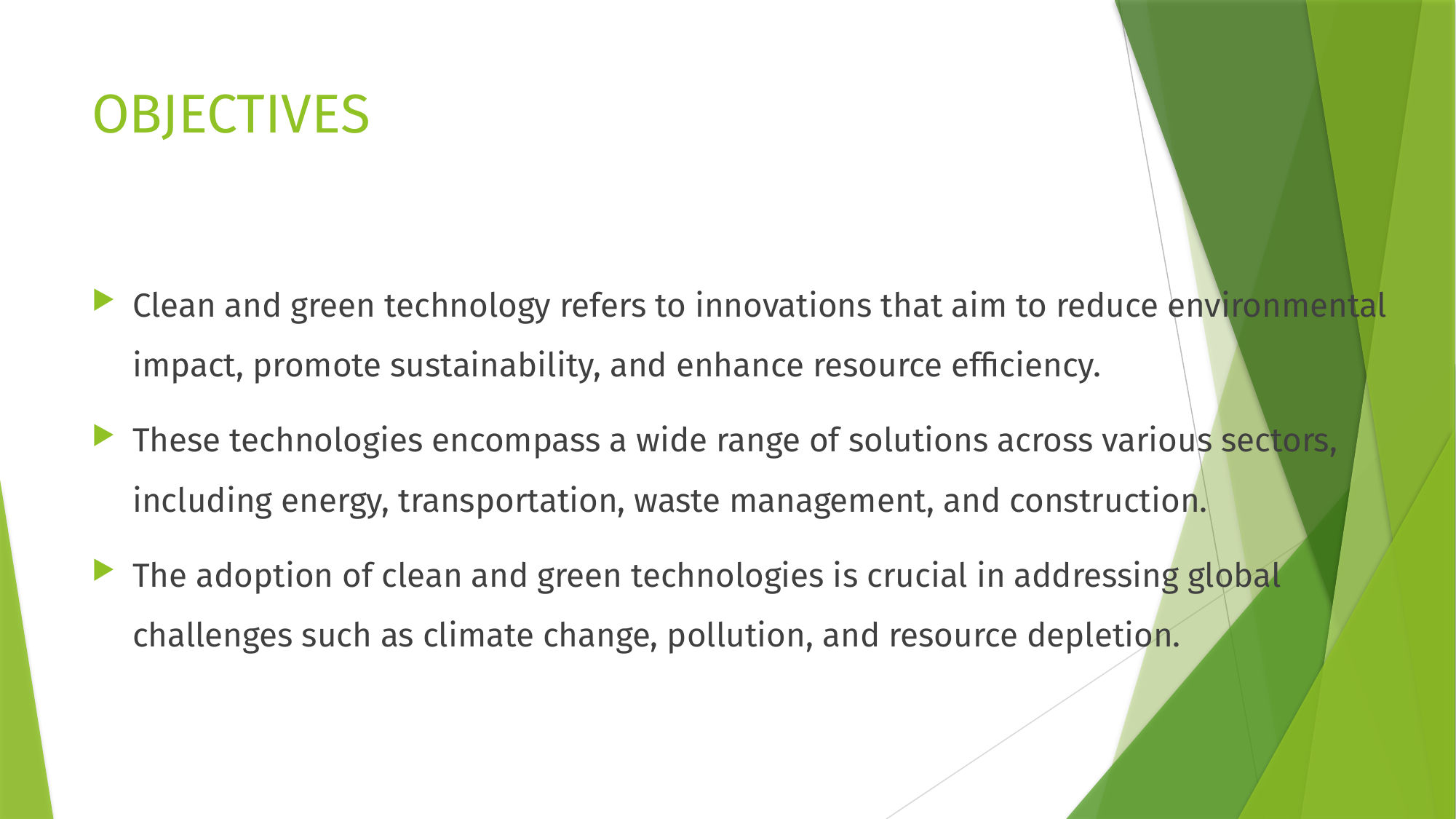

# OBJECTIVES
Clean and green technology refers to innovations that aim to reduce environmental impact, promote sustainability, and enhance resource efficiency.
These technologies encompass a wide range of solutions across various sectors, including energy, transportation, waste management, and construction.
The adoption of clean and green technologies is crucial in addressing global challenges such as climate change, pollution, and resource depletion.